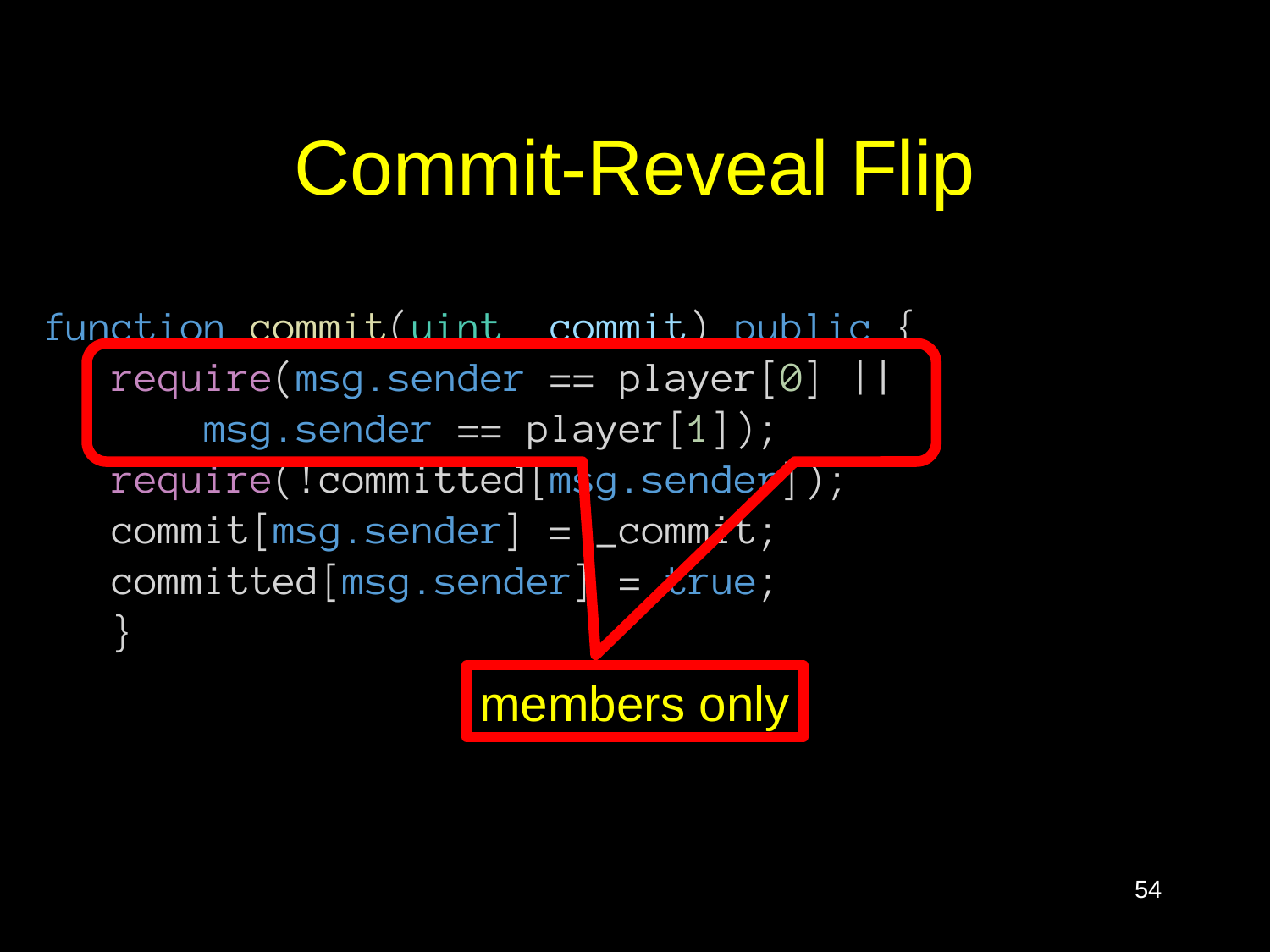

# Commit-Reveal Flip
 function commit(uint _commit) public {
    require(msg.sender == player[0] ||
        msg.sender == player[1]);
    require(!committed[msg.sender]);
    commit[msg.sender] = _commit;
    committed[msg.sender] = true;
    }

members only
54